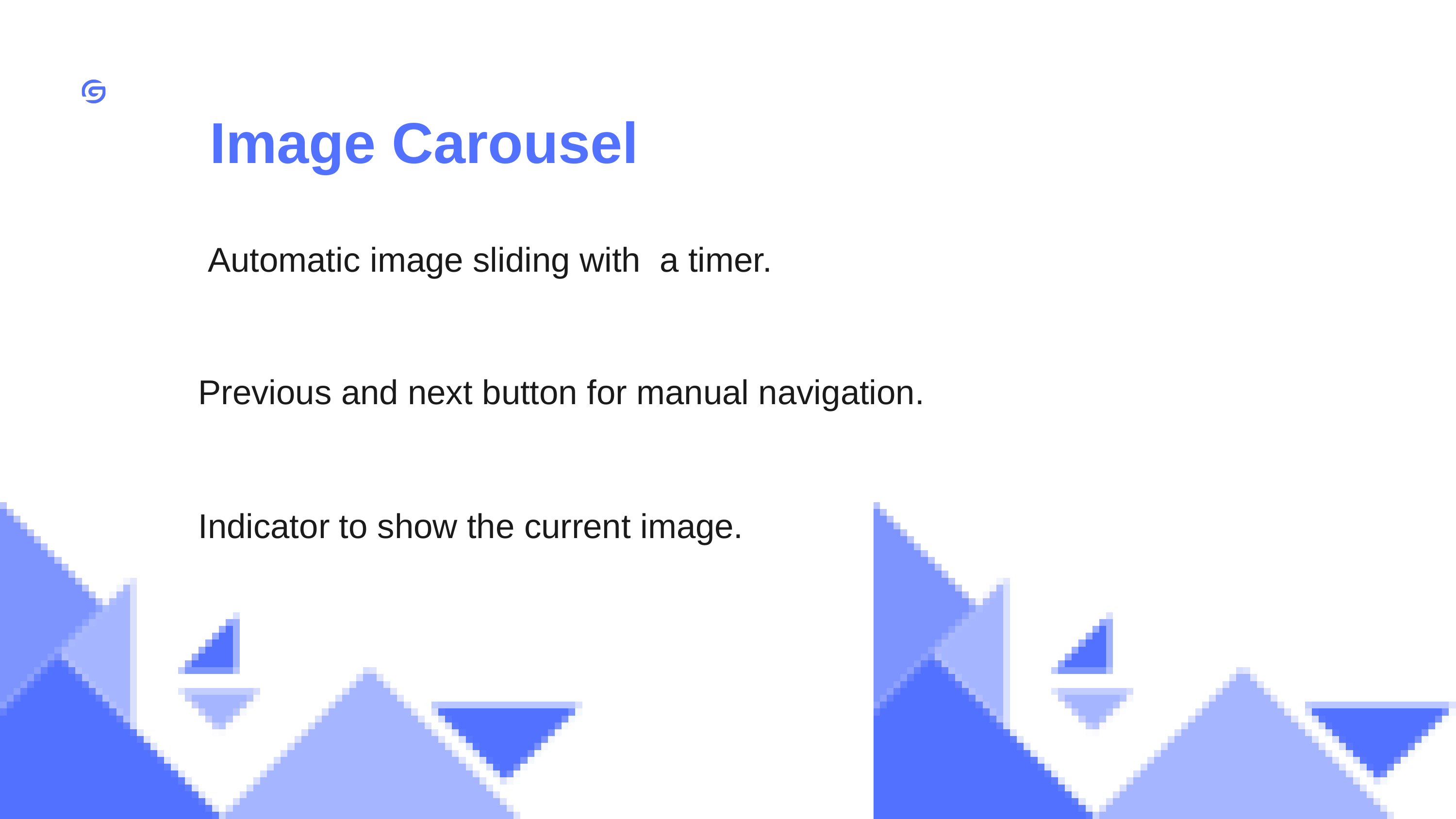

Image Carousel
 Automatic image sliding with  a timer.
Previous and next button for manual navigation.
Indicator to show the current image.